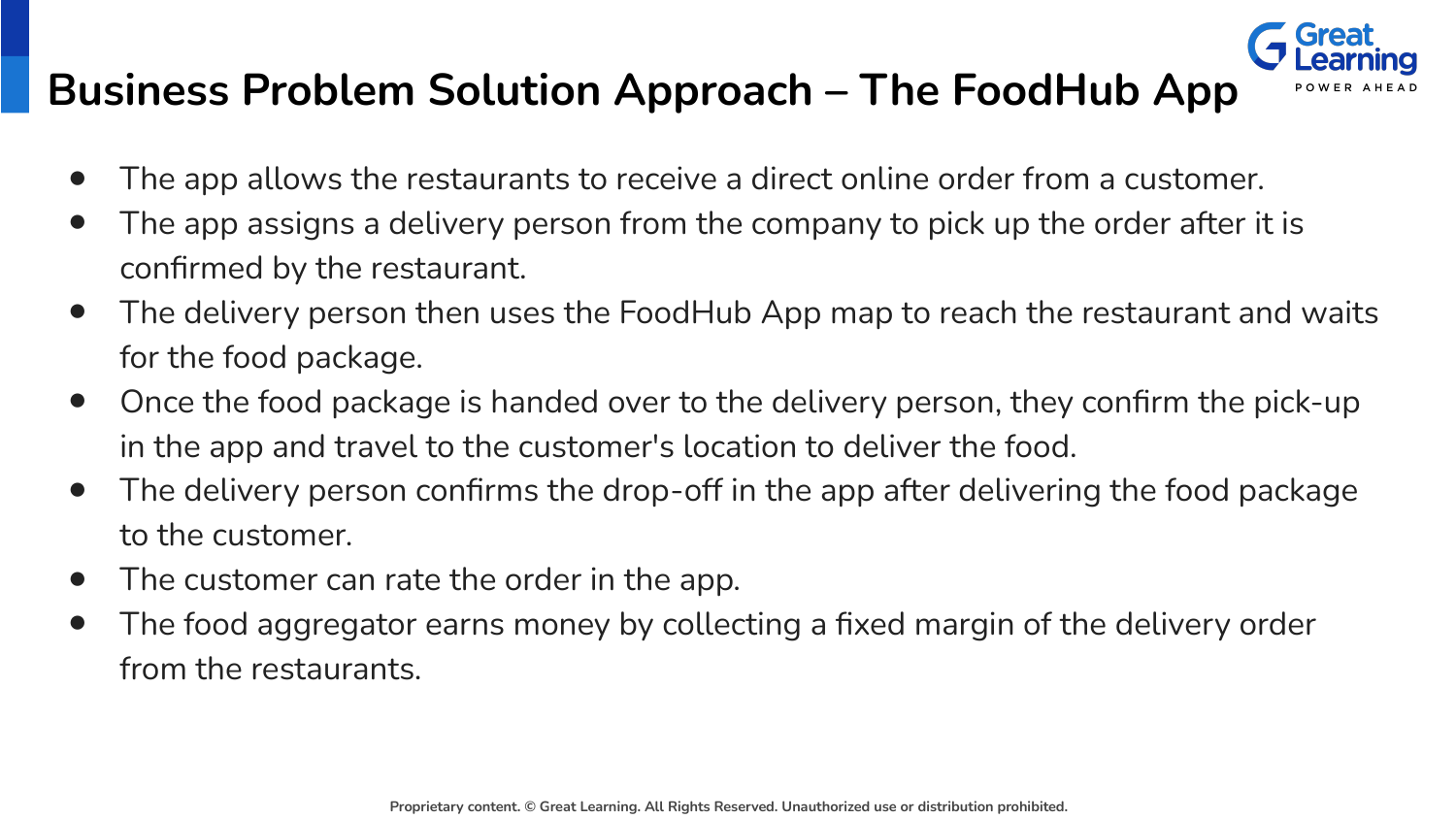

# Business Problem Solution Approach – The FoodHub App
The app allows the restaurants to receive a direct online order from a customer.
The app assigns a delivery person from the company to pick up the order after it is confirmed by the restaurant.
The delivery person then uses the FoodHub App map to reach the restaurant and waits for the food package.
Once the food package is handed over to the delivery person, they confirm the pick-up in the app and travel to the customer's location to deliver the food.
The delivery person confirms the drop-off in the app after delivering the food package to the customer.
The customer can rate the order in the app.
The food aggregator earns money by collecting a fixed margin of the delivery order from the restaurants.